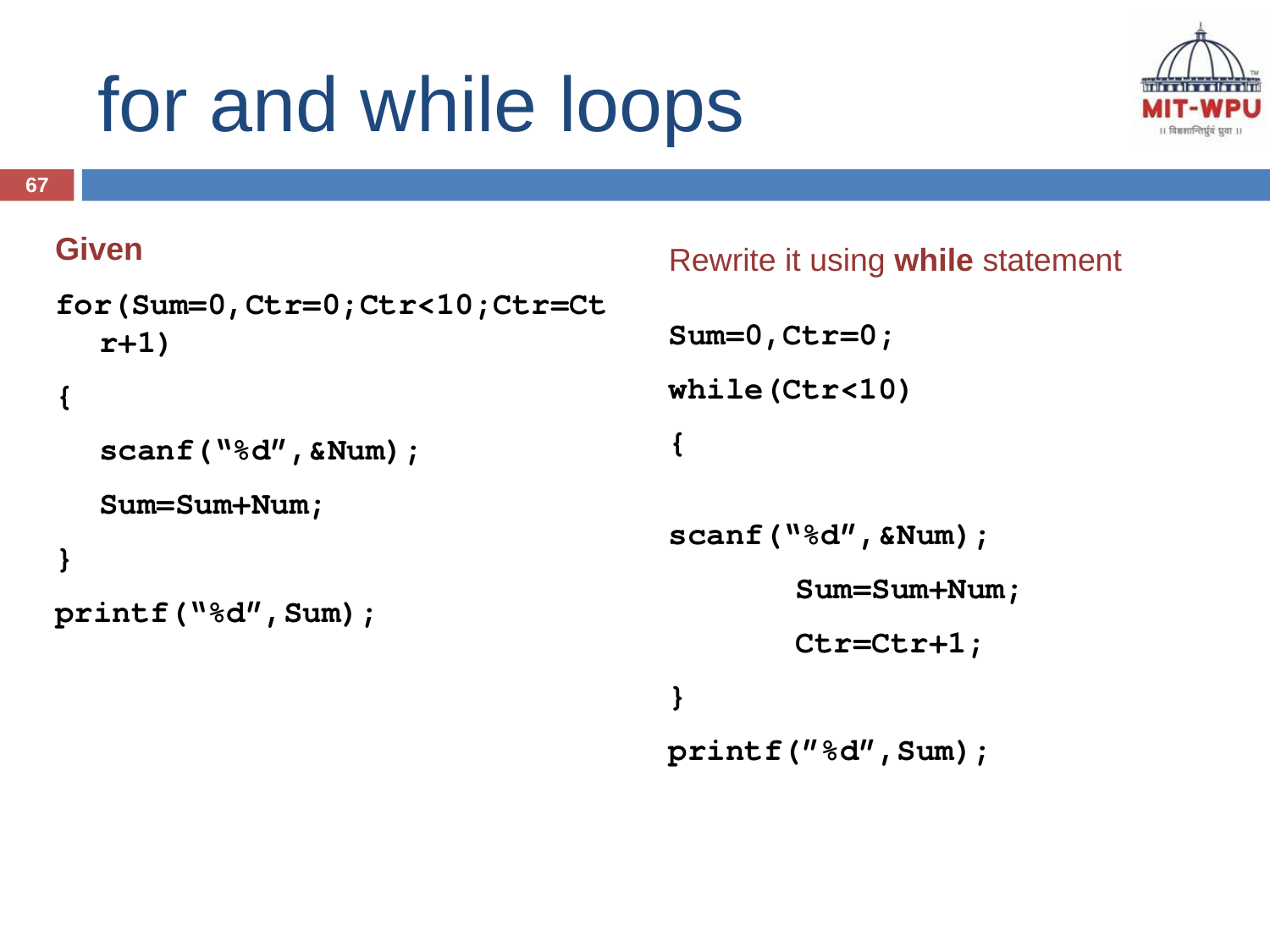

# for and while loops
67
Given
for(Sum=0,Ctr=0;Ctr<10;Ctr=Ctr+1)
{
	scanf(“%d”,&Num);
	Sum=Sum+Num;
}
printf(“%d”,Sum);

Rewrite it using while statement
Sum=0,Ctr=0;
while(Ctr<10)
{
	scanf(“%d”,&Num);
	Sum=Sum+Num;
	Ctr=Ctr+1;
}
printf(”%d”,Sum);